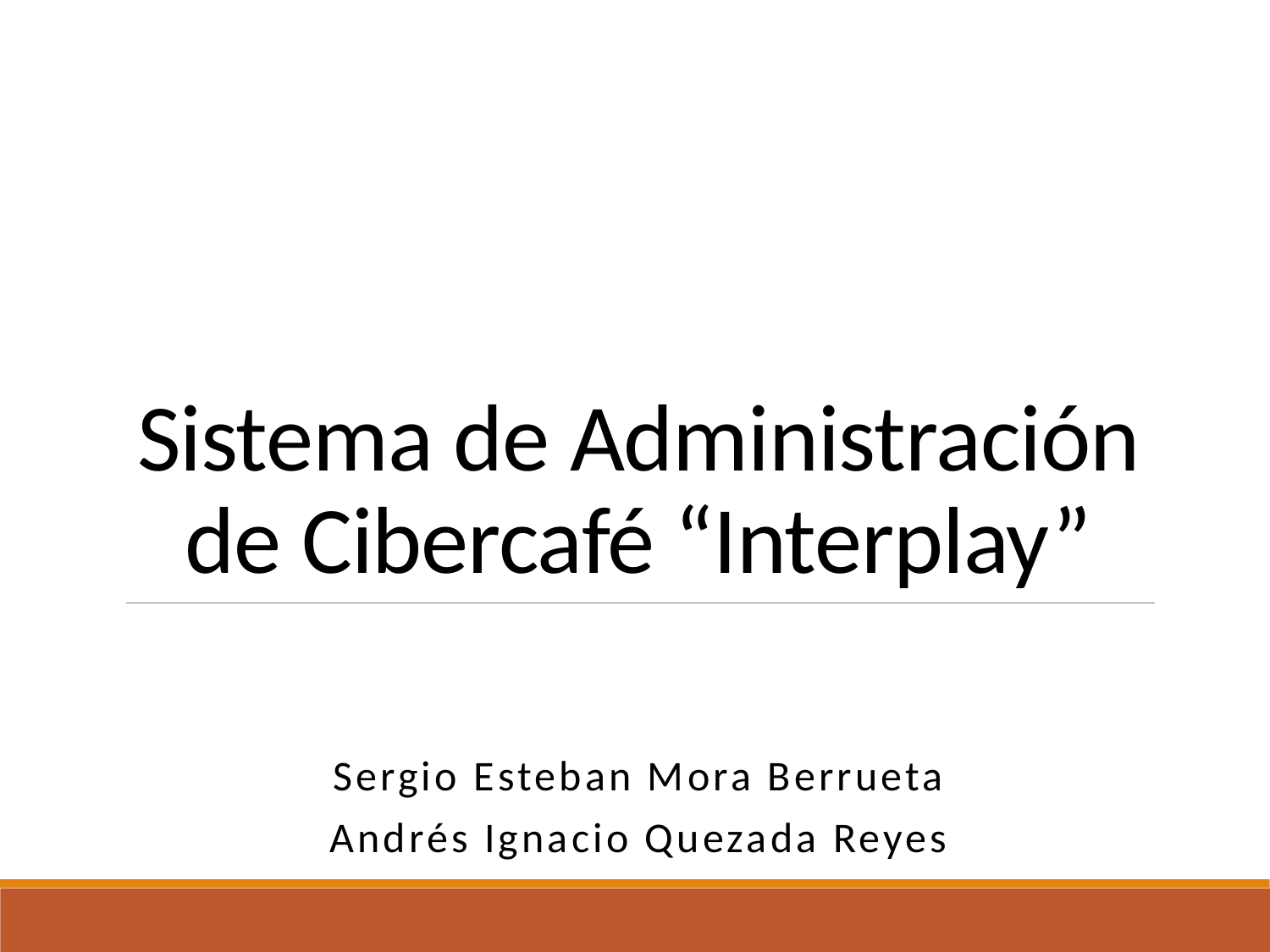

# Sistema de Administración de Cibercafé “Interplay”

Sergio Esteban Mora Berrueta
Andrés Ignacio Quezada Reyes